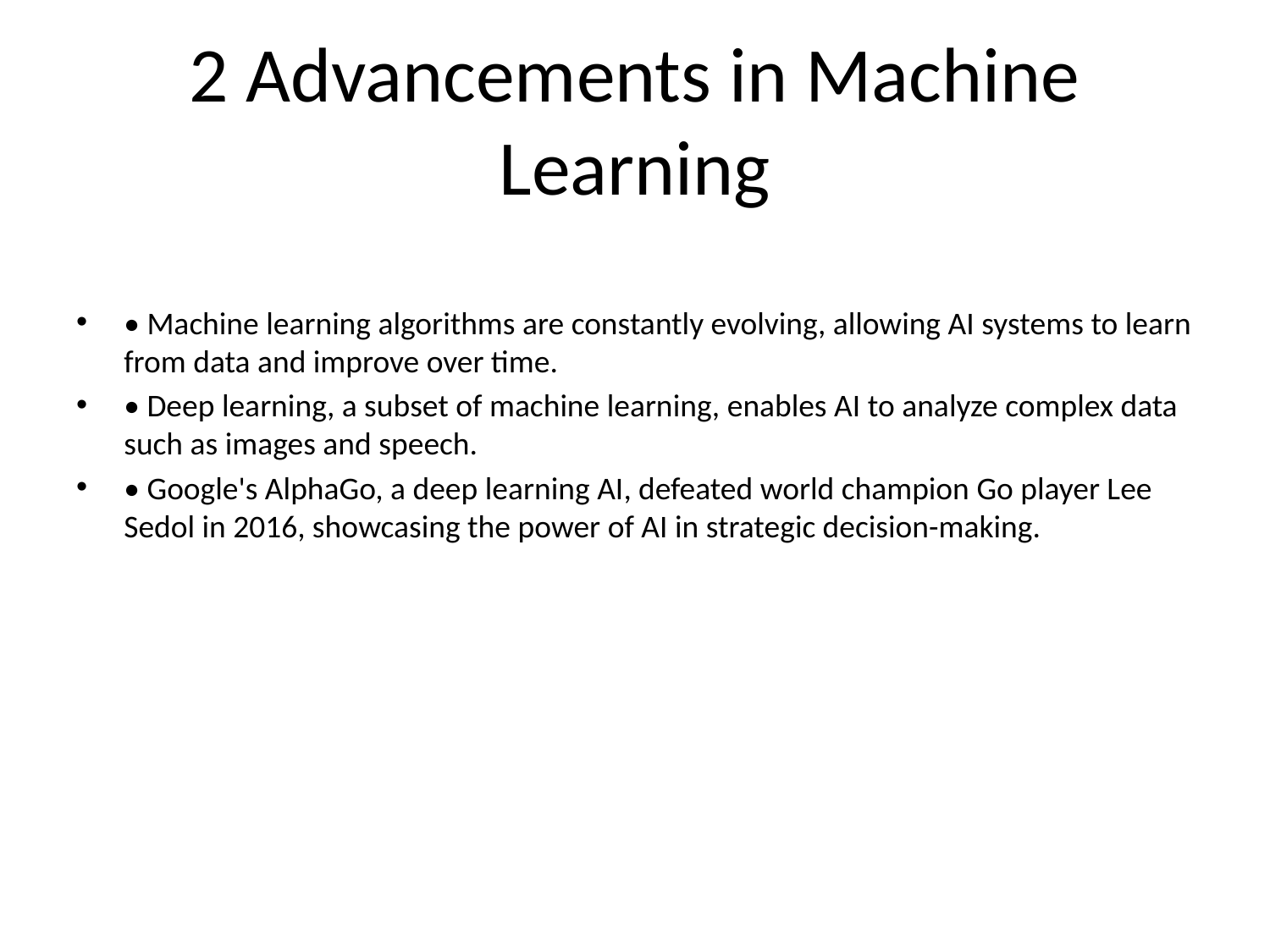

# 2 Advancements in Machine Learning

• Machine learning algorithms are constantly evolving, allowing AI systems to learn from data and improve over time.
• Deep learning, a subset of machine learning, enables AI to analyze complex data such as images and speech.
• Google's AlphaGo, a deep learning AI, defeated world champion Go player Lee Sedol in 2016, showcasing the power of AI in strategic decision-making.